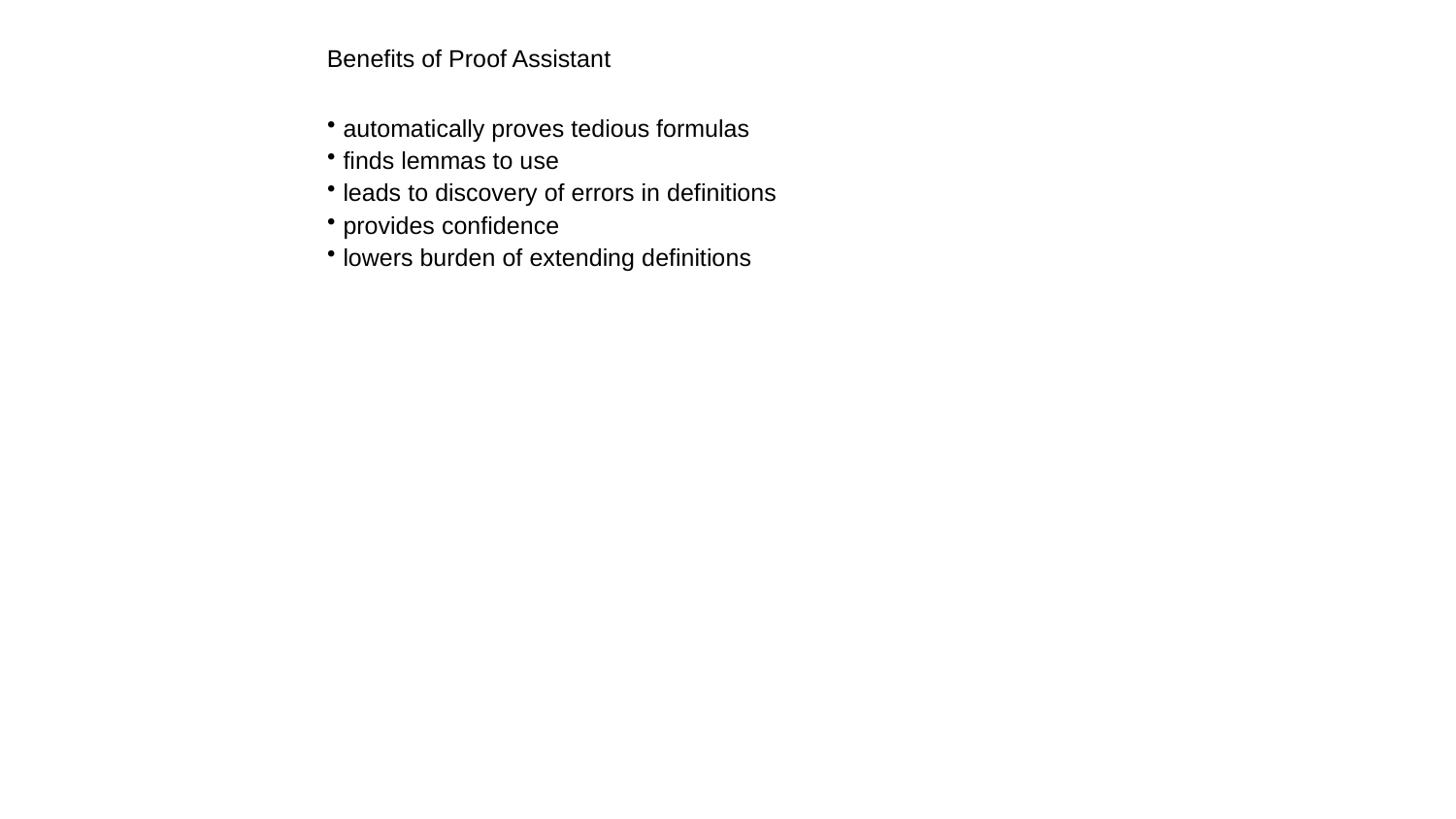

Benefits of Proof Assistant
automatically proves tedious formulas
finds lemmas to use
leads to discovery of errors in definitions
provides confidence
lowers burden of extending definitions